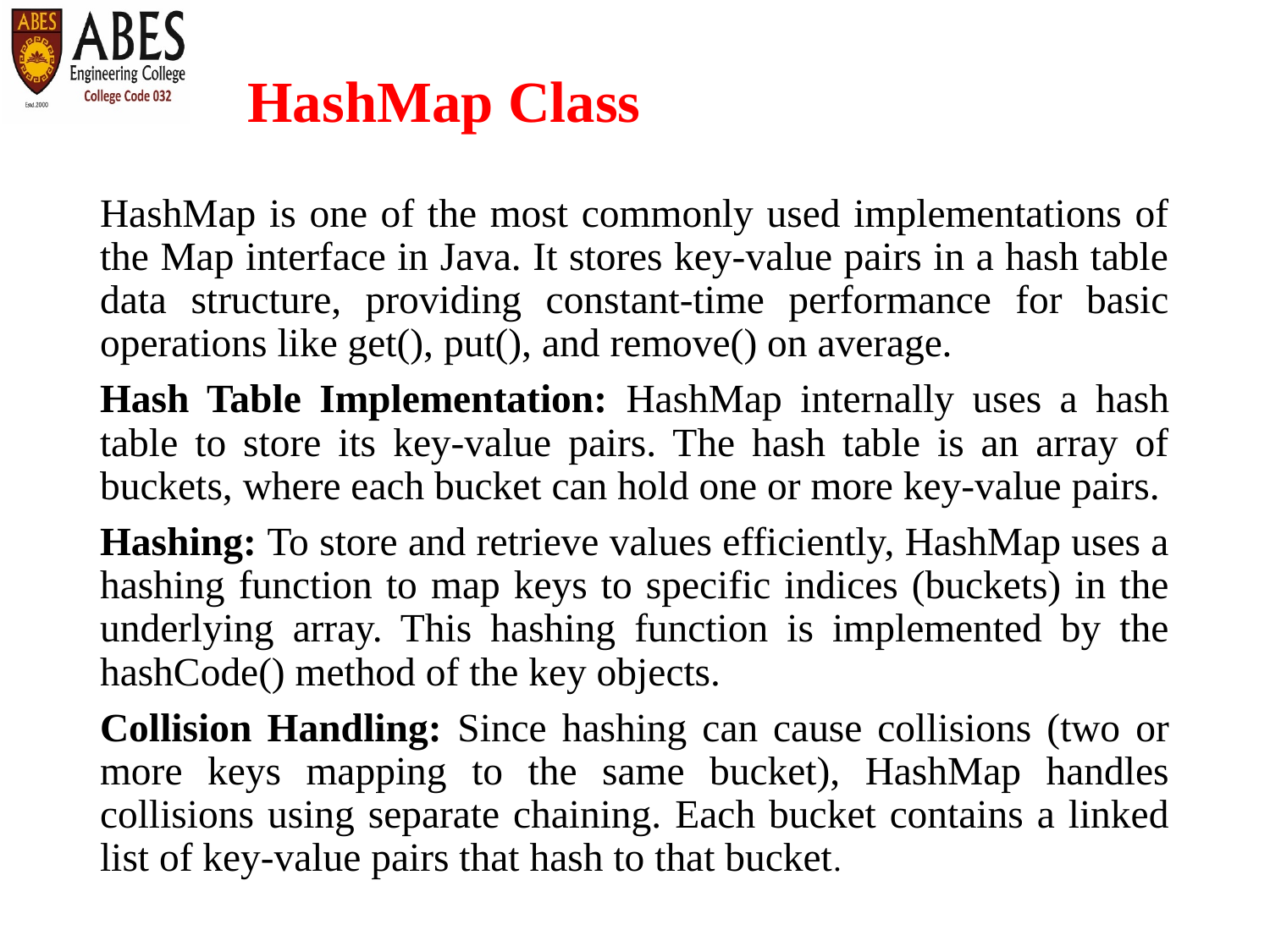

# HashMap Class
HashMap is one of the most commonly used implementations of the Map interface in Java. It stores key-value pairs in a hash table data structure, providing constant-time performance for basic operations like get(), put(), and remove() on average.
Hash Table Implementation: HashMap internally uses a hash table to store its key-value pairs. The hash table is an array of buckets, where each bucket can hold one or more key-value pairs.
Hashing: To store and retrieve values efficiently, HashMap uses a hashing function to map keys to specific indices (buckets) in the underlying array. This hashing function is implemented by the hashCode() method of the key objects.
Collision Handling: Since hashing can cause collisions (two or more keys mapping to the same bucket), HashMap handles collisions using separate chaining. Each bucket contains a linked list of key-value pairs that hash to that bucket.